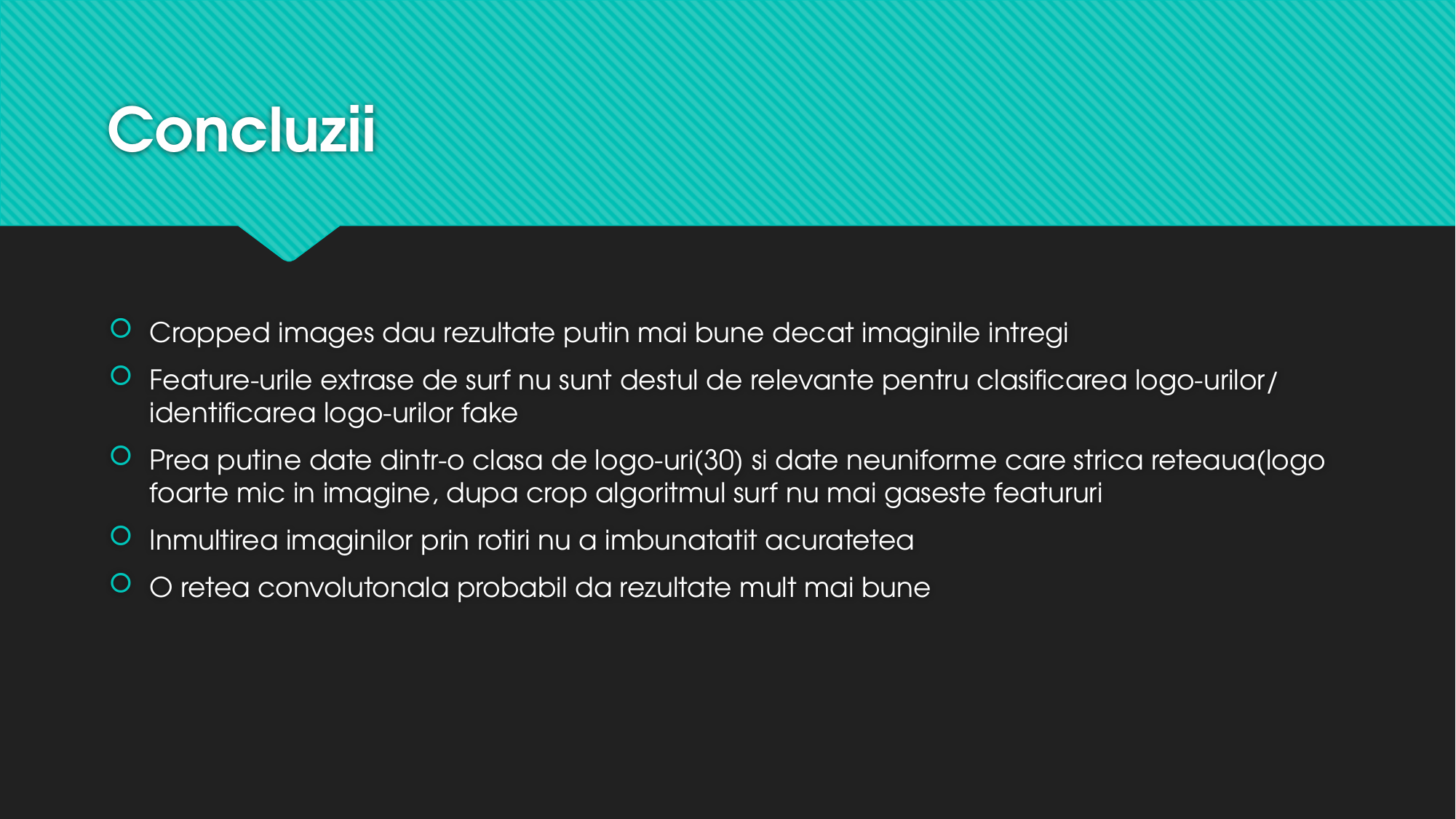

# Concluzii
Cropped images dau rezultate putin mai bune decat imaginile intregi
Feature-urile extrase de surf nu sunt destul de relevante pentru clasificarea logo-urilor/ identificarea logo-urilor fake
Prea putine date dintr-o clasa de logo-uri(30) si date neuniforme care strica reteaua(logo foarte mic in imagine, dupa crop algoritmul surf nu mai gaseste featururi
Inmultirea imaginilor prin rotiri nu a imbunatatit acuratetea
O retea convolutonala probabil da rezultate mult mai bune